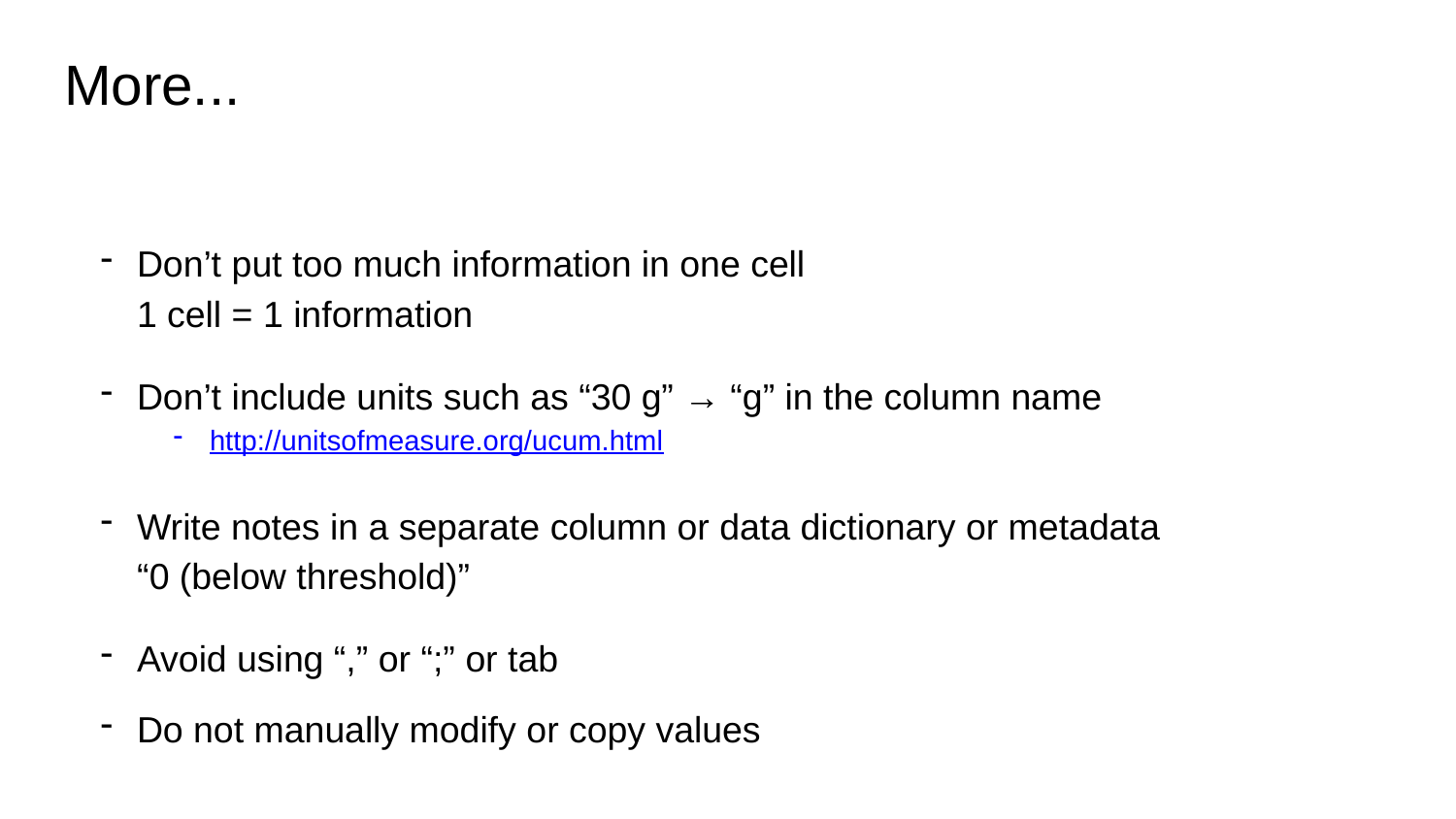

# More...
Don’t put too much information in one cell
1 cell = 1 information
Don’t include units such as “30 g” → “g” in the column name
http://unitsofmeasure.org/ucum.html
Write notes in a separate column or data dictionary or metadata
“0 (below threshold)”
Avoid using “,” or “;” or tab
Do not manually modify or copy values